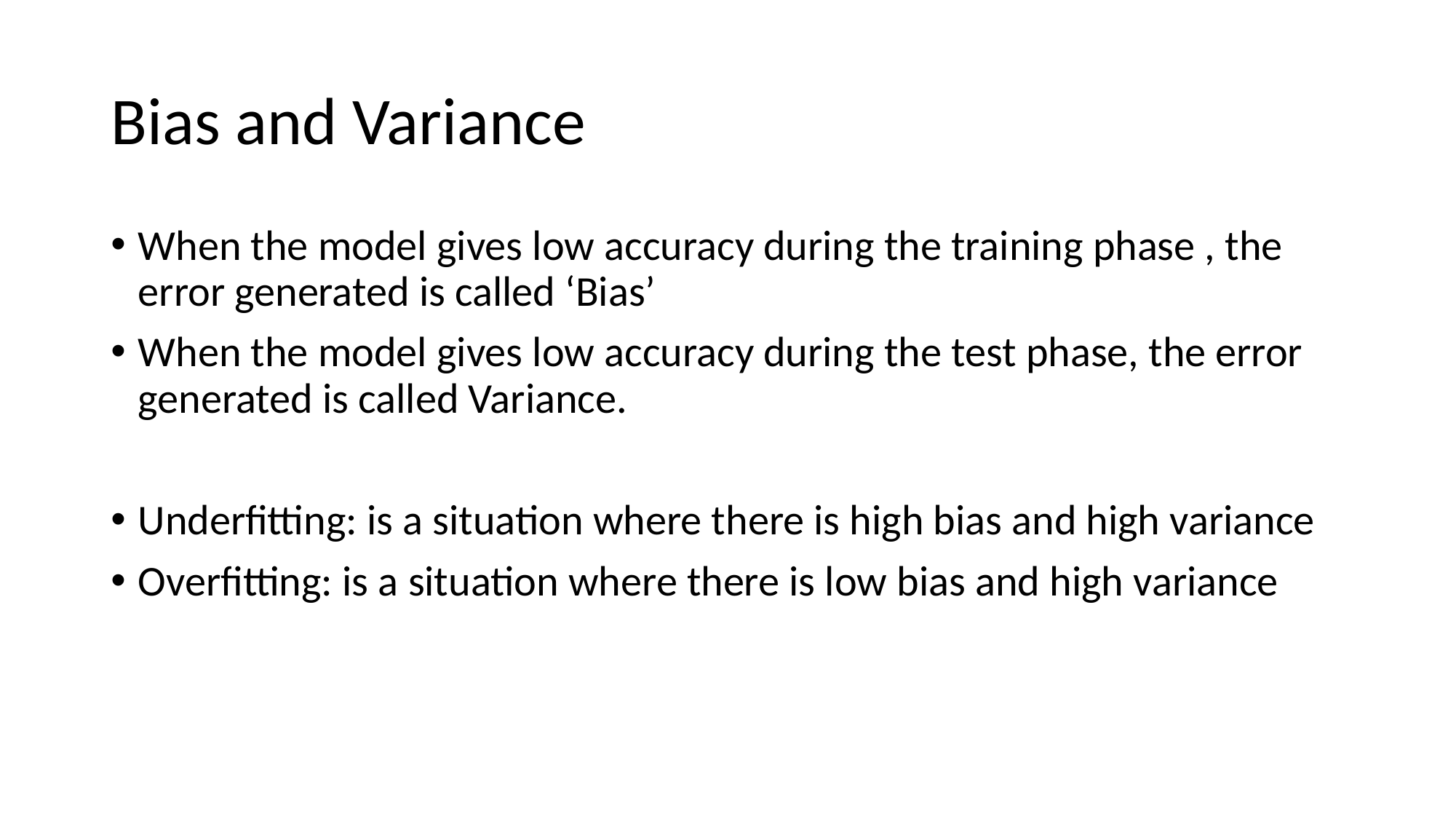

# Bias and Variance
When the model gives low accuracy during the training phase , the error generated is called ‘Bias’
When the model gives low accuracy during the test phase, the error generated is called Variance.

Underfitting: is a situation where there is high bias and high variance
Overfitting: is a situation where there is low bias and high variance